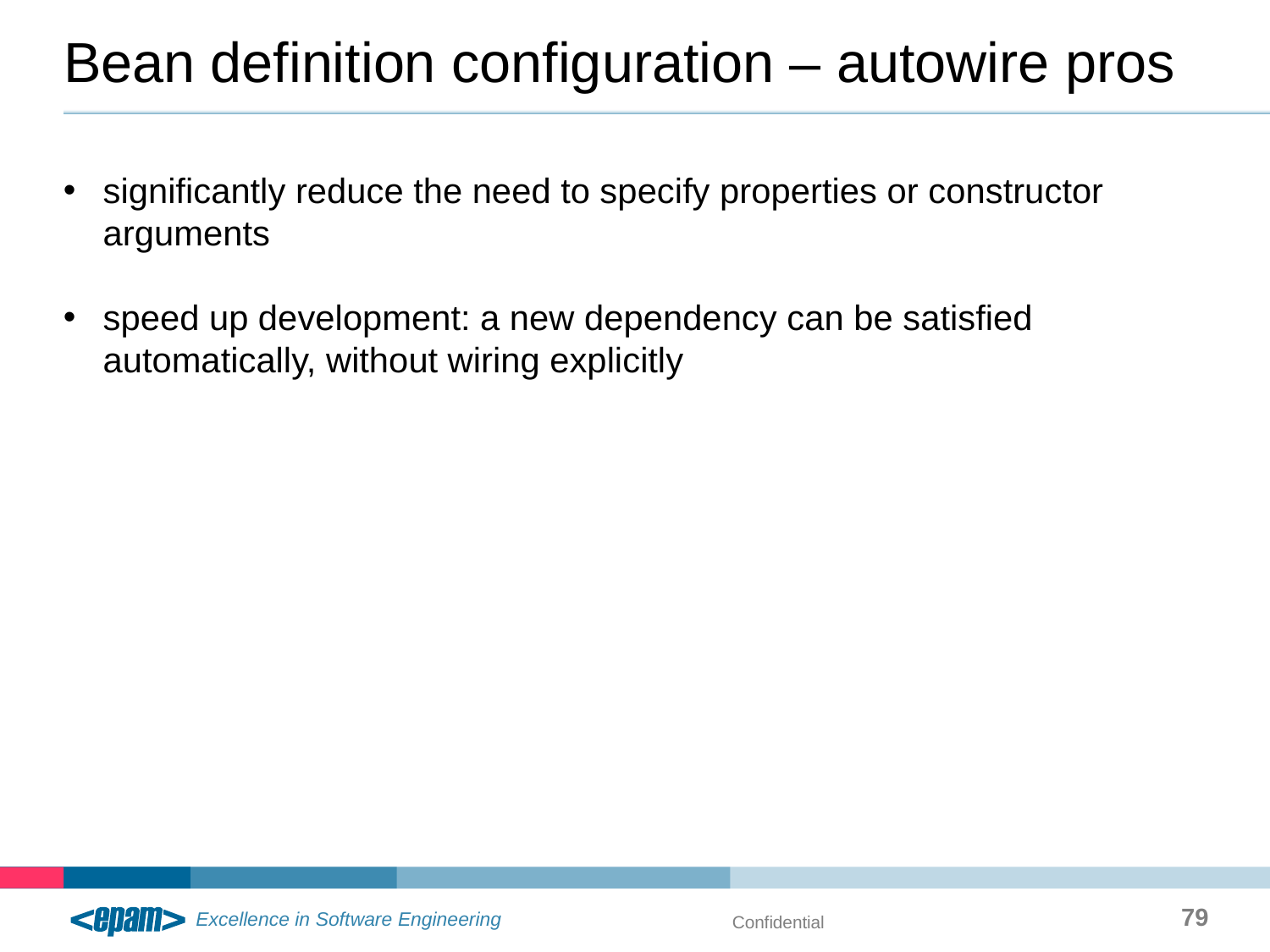

# Bean definition configuration – autowire pros

significantly reduce the need to specify properties or constructor arguments

speed up development: a new dependency can be satisfied automatically, without wiring explicitly
79
Confidential